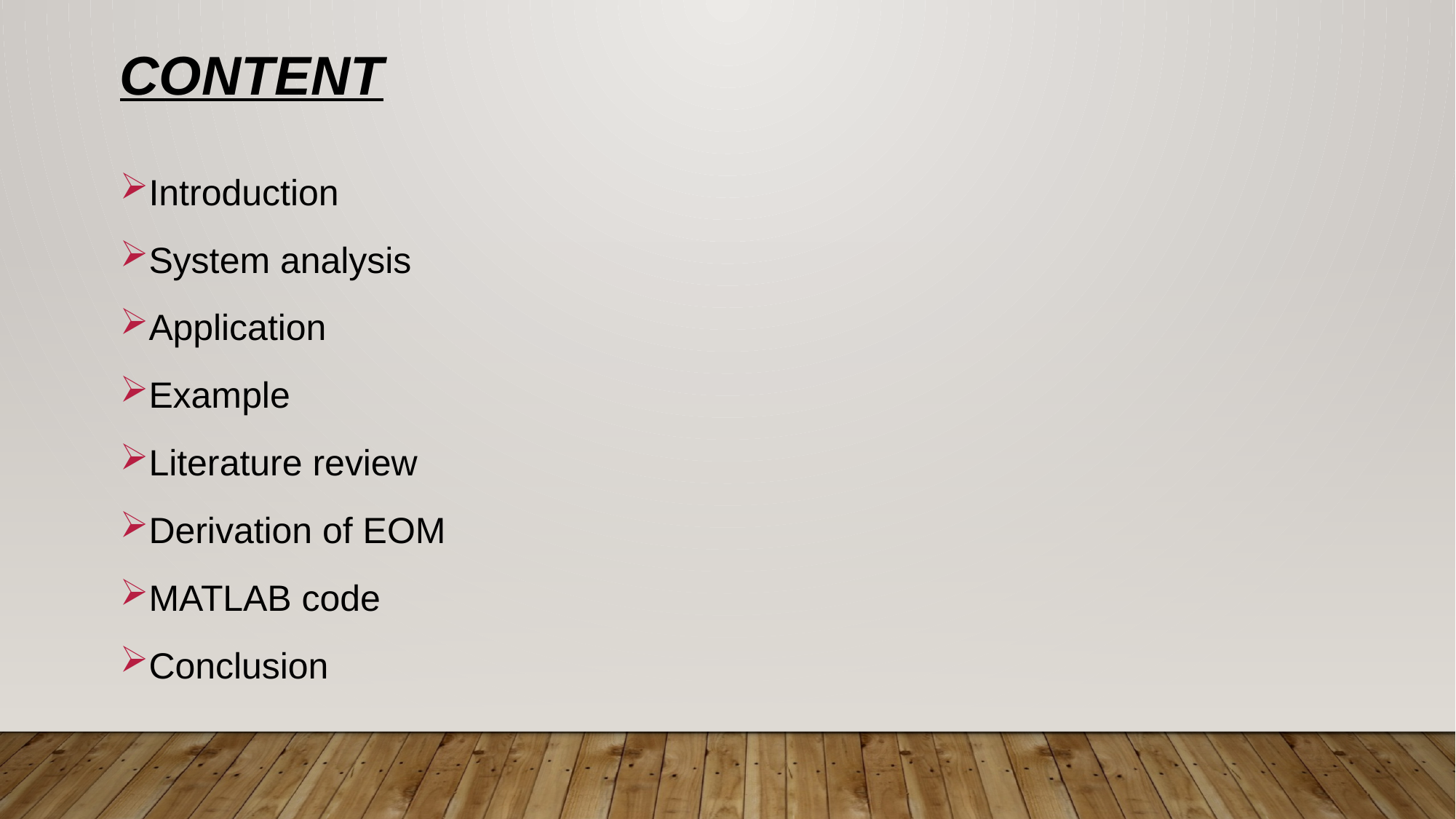

# content
Introduction
System analysis
Application
Example
Literature review
Derivation of EOM
MATLAB code
Conclusion